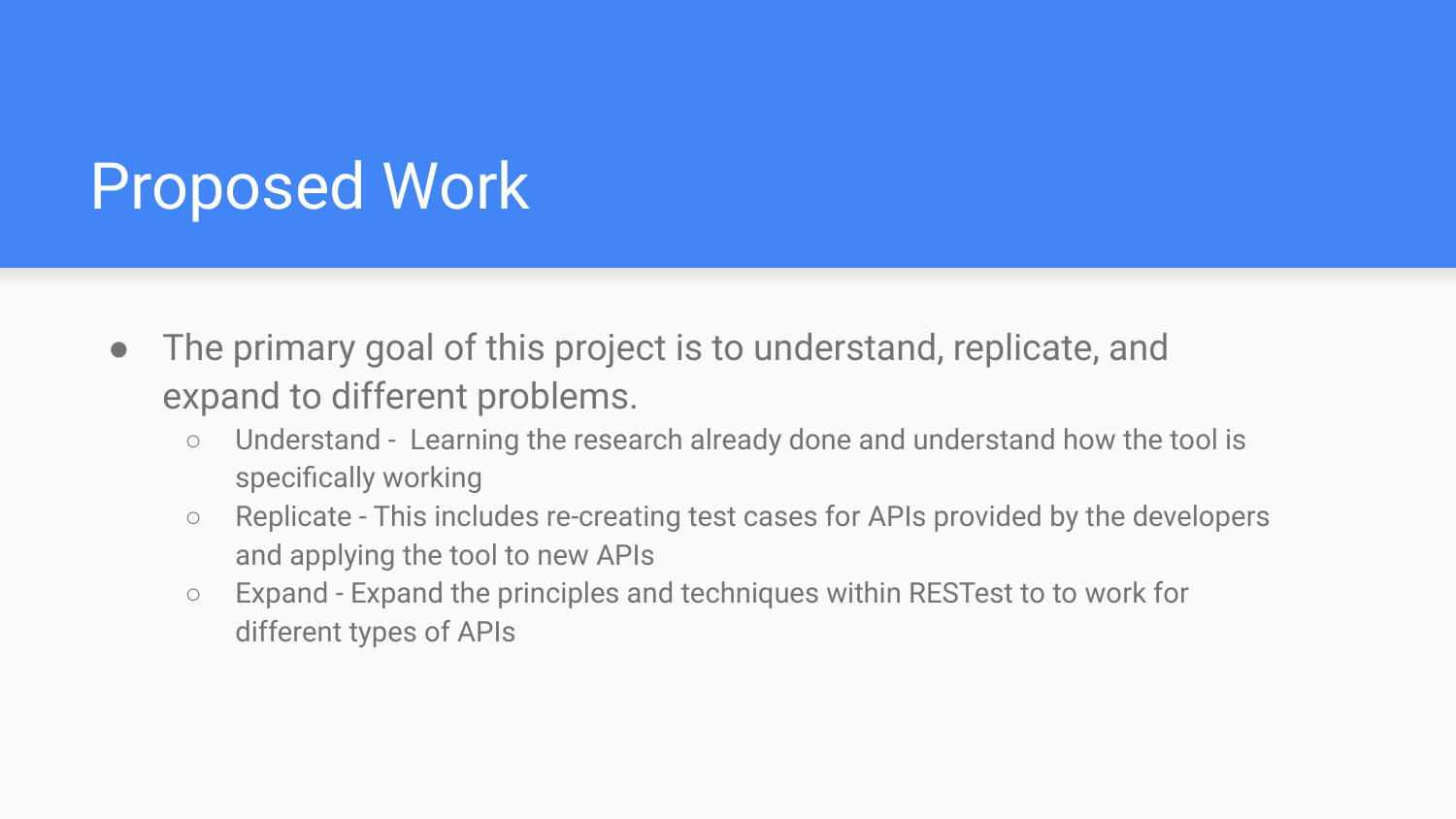

# Proposed Work
The primary goal of this project is to understand, replicate, and expand to different problems.
Understand -  Learning the research already done and understand how the tool is specifically working
Replicate - This includes re-creating test cases for APIs provided by the developers and applying the tool to new APIs
Expand - Expand the principles and techniques within RESTest to to work for different types of APIs